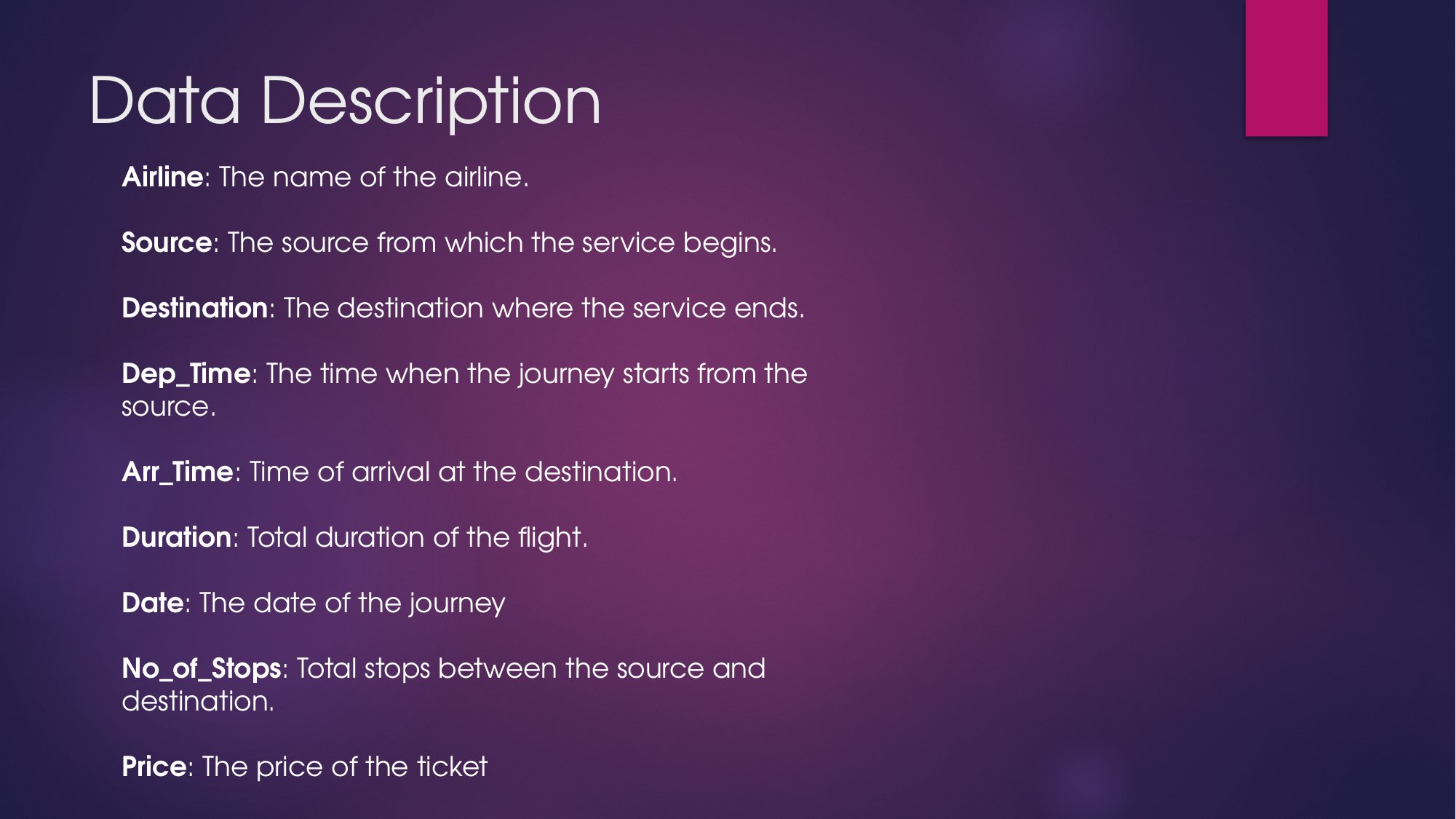

# Data Description
Airline: The name of the airline.

Source: The source from which the service begins.

Destination: The destination where the service ends.

Dep_Time: The time when the journey starts from the source.

Arr_Time: Time of arrival at the destination.

Duration: Total duration of the flight.

Date: The date of the journey

No_of_Stops: Total stops between the source and destination.

Price: The price of the ticket